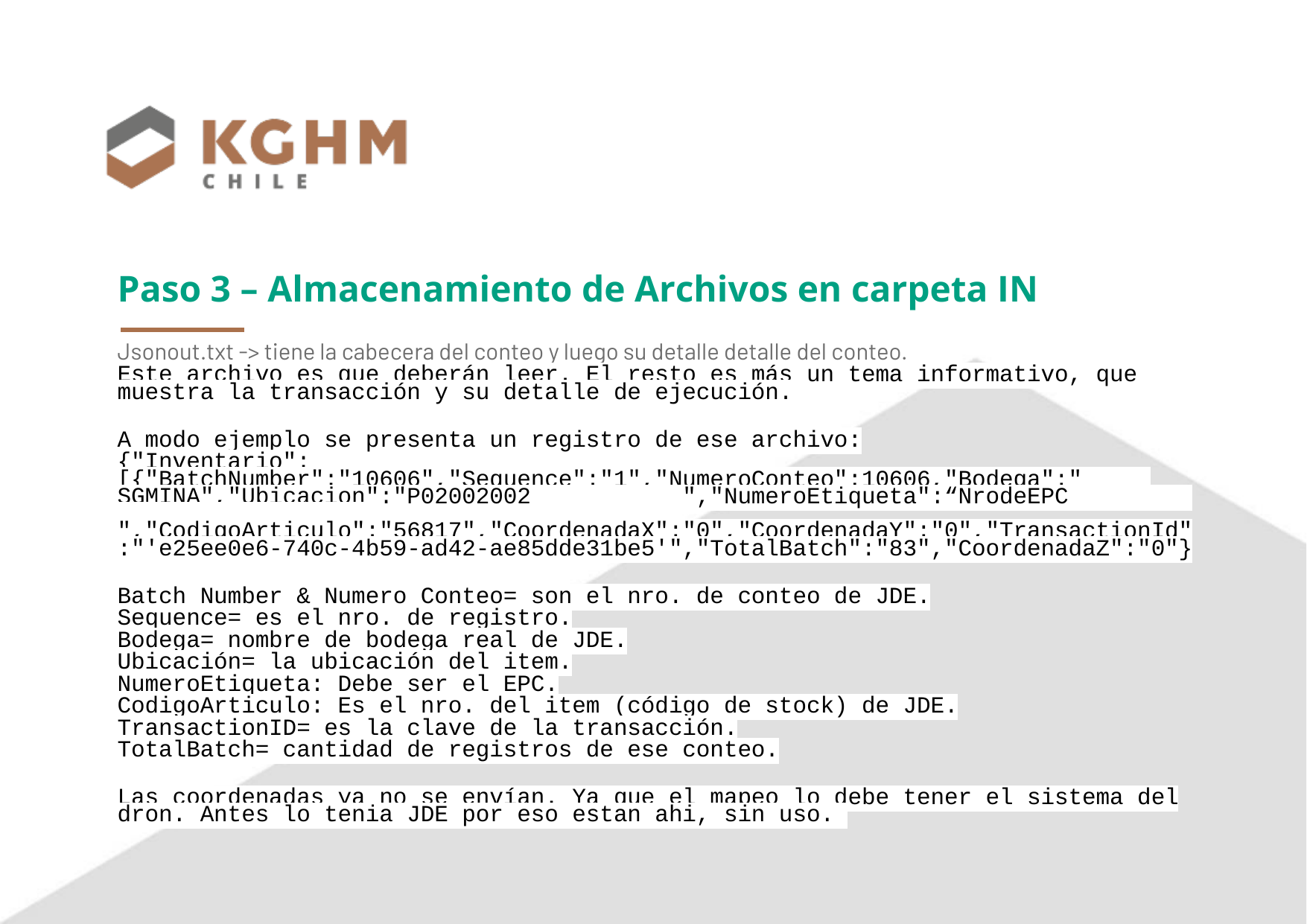

# Paso 3 – Almacenamiento de Archivos en carpeta IN
Jsonout.txt -> tiene la cabecera del conteo y luego su detalle detalle del conteo.
Este archivo es que deberán leer. El resto es más un tema informativo, que muestra la transacción y su detalle de ejecución.

A modo ejemplo se presenta un registro de ese archivo:
{"Inventario":[{"BatchNumber":"10606","Sequence":"1","NumeroConteo":10606,"Bodega":"      SGMINA","Ubicacion":"P02002002           ","NumeroEtiqueta":“NrodeEPC                             ","CodigoArticulo":"56817","CoordenadaX":"0","CoordenadaY":"0","TransactionId":"'e25ee0e6-740c-4b59-ad42-ae85dde31be5'","TotalBatch":"83","CoordenadaZ":"0"}

Batch Number & Numero Conteo= son el nro. de conteo de JDE.
Sequence= es el nro. de registro.
Bodega= nombre de bodega real de JDE.
Ubicación= la ubicación del item.
NumeroEtiqueta: Debe ser el EPC.
CodigoArticulo: Es el nro. del item (código de stock) de JDE.
TransactionID= es la clave de la transacción.
TotalBatch= cantidad de registros de ese conteo.

Las coordenadas ya no se envían. Ya que el mapeo lo debe tener el sistema del dron. Antes lo tenia JDE por eso estan ahi, sin uso.